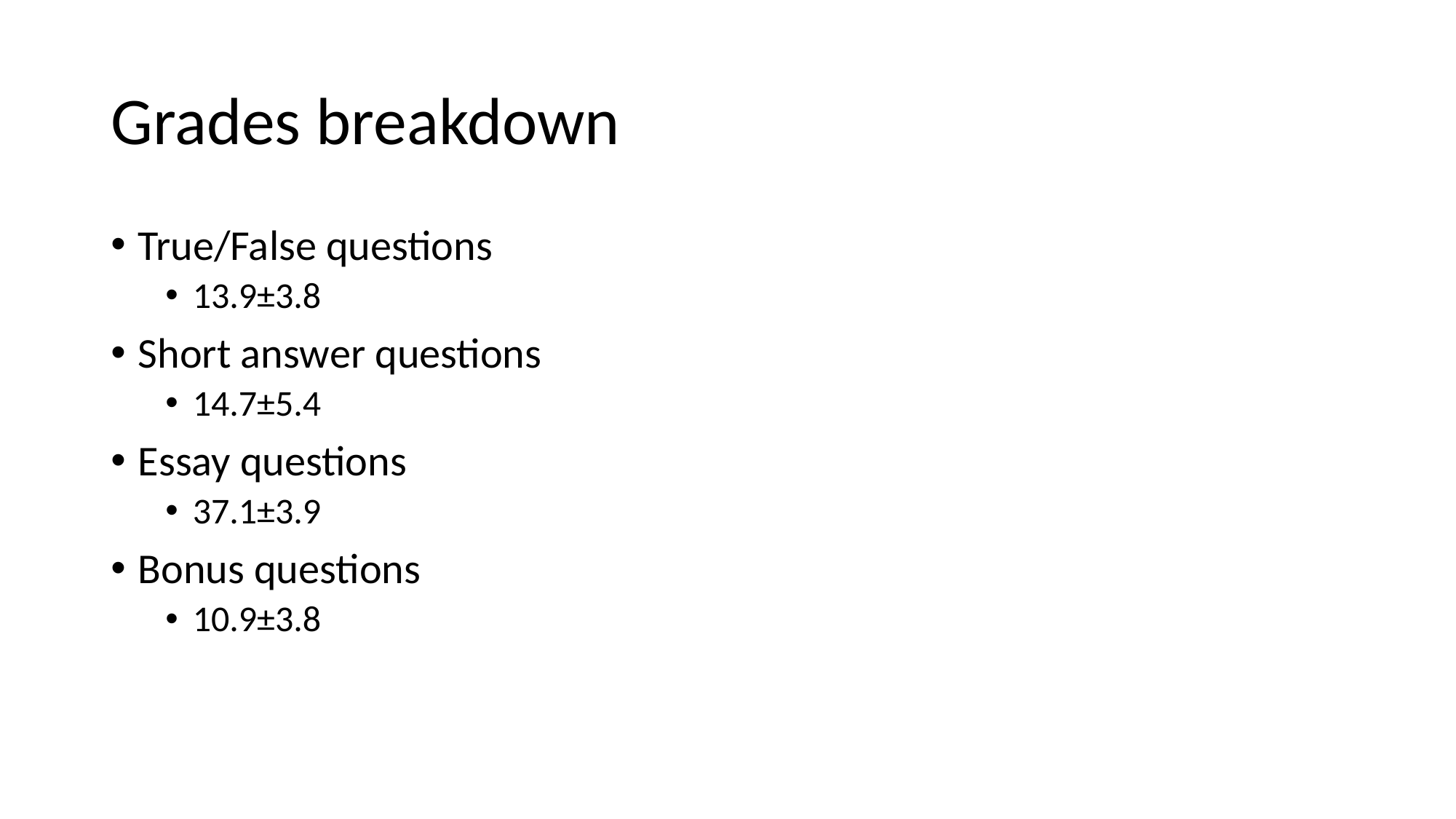

# Grades breakdown
True/False questions
13.9±3.8
Short answer questions
14.7±5.4
Essay questions
37.1±3.9
Bonus questions
10.9±3.8